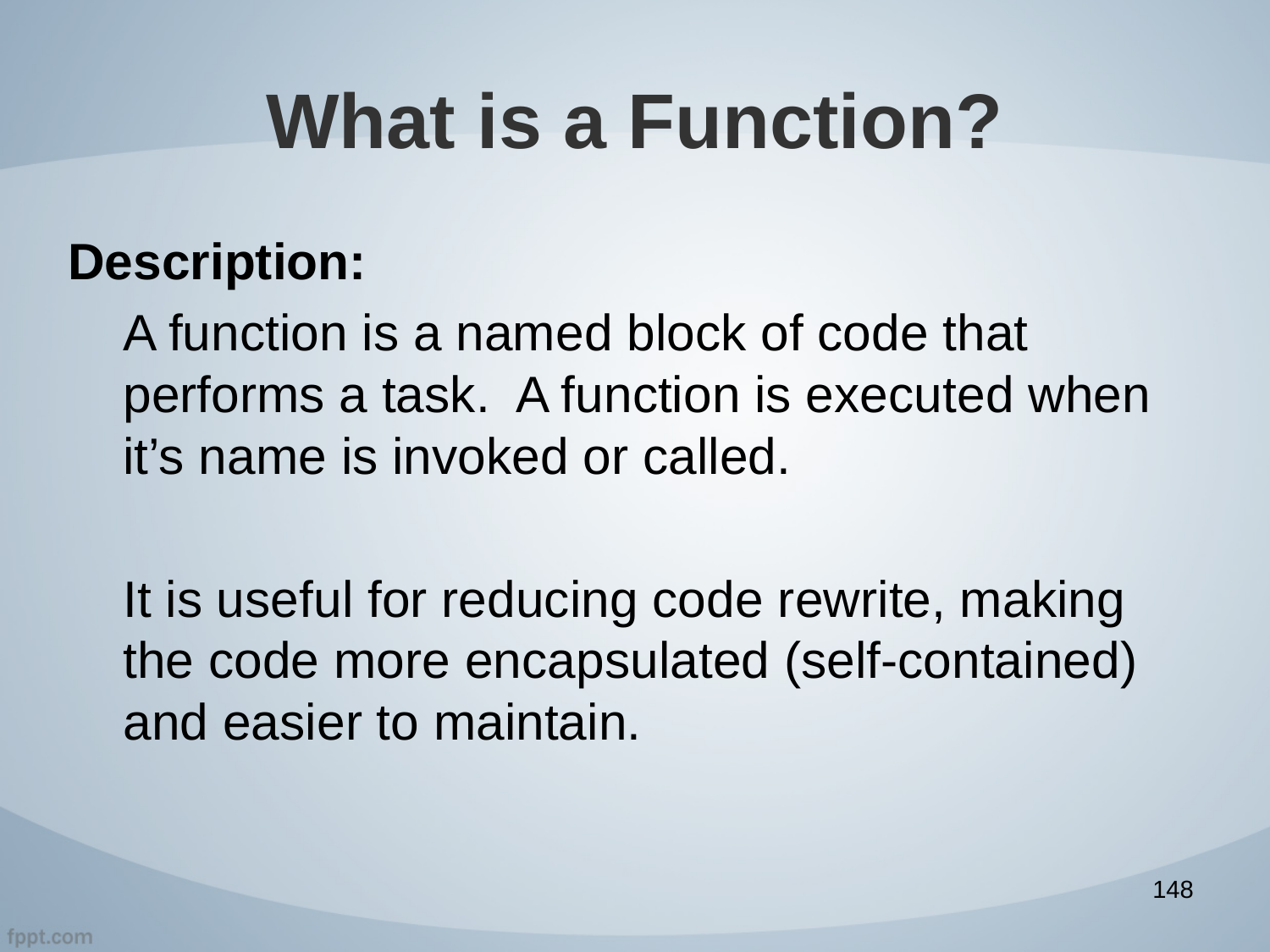

# What is a Function?
Description:
A function is a named block of code that performs a task.  A function is executed when it’s name is invoked or called.

It is useful for reducing code rewrite, making the code more encapsulated (self-contained) and easier to maintain.
148